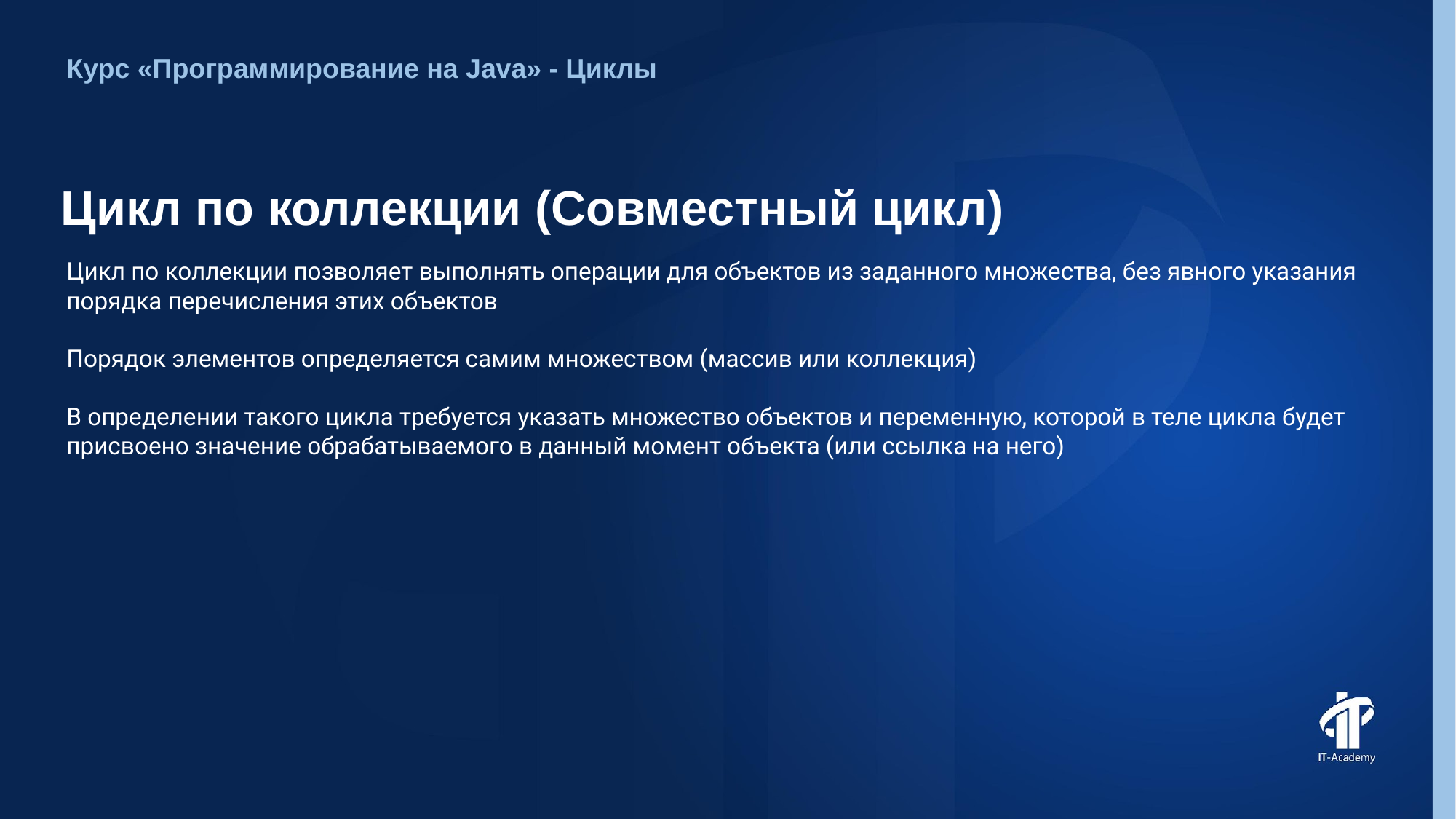

Курс «Программирование на Java» - Циклы
# Цикл по коллекции (Совместный цикл)
Цикл по коллекции позволяет выполнять операции для объектов из заданного множества, без явного указания порядка перечисления этих объектов

Порядок элементов определяется самим множеством (массив или коллекция)

В определении такого цикла требуется указать множество объектов и переменную, которой в теле цикла будет присвоено значение обрабатываемого в данный момент объекта (или ссылка на него)